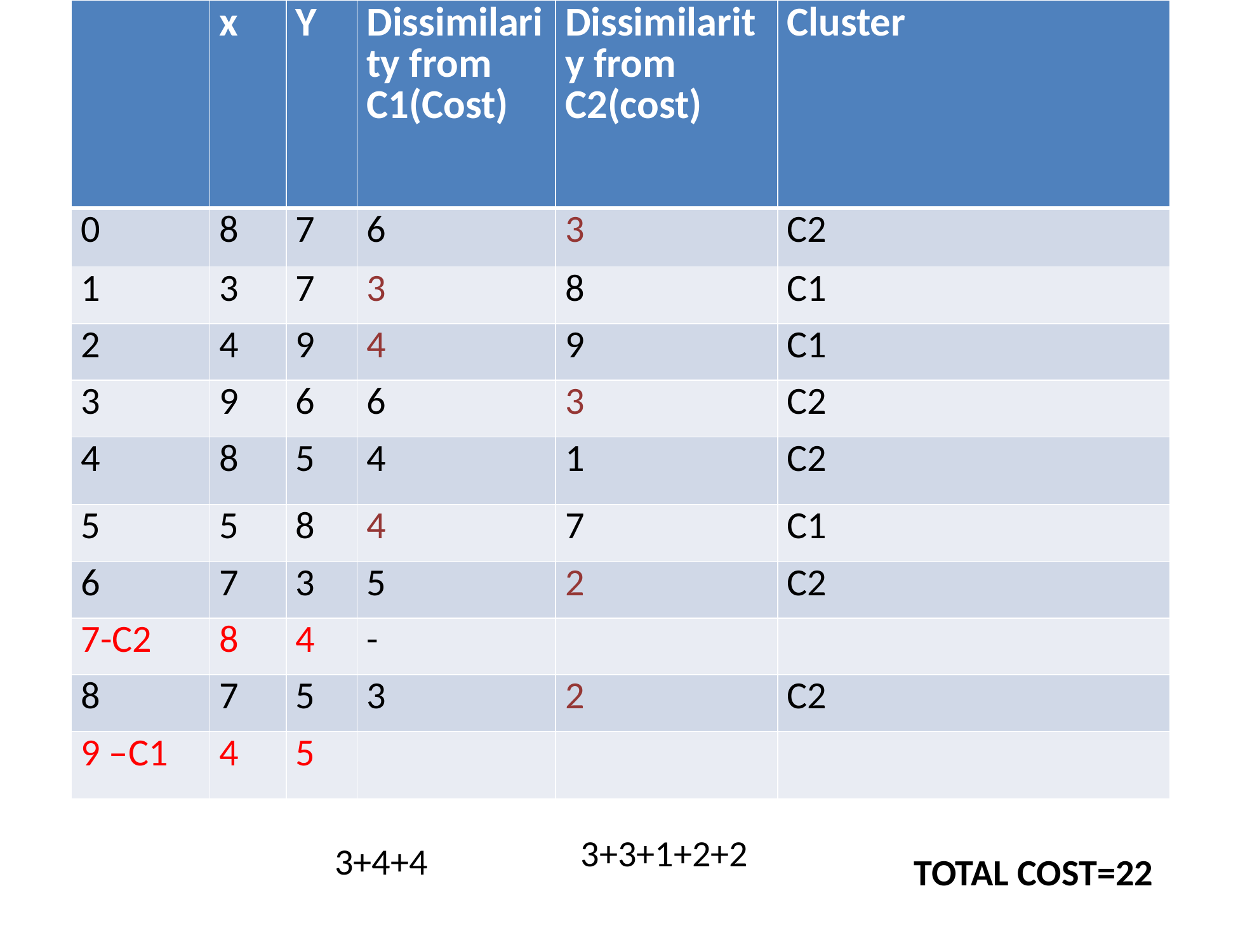

|  | x | Y | Dissimilarity from C1(Cost) | Dissimilarity from C2(cost) | Cluster |
| --- | --- | --- | --- | --- | --- |
| 0 | 8 | 7 | 6 | 3 | C2 |
| 1 | 3 | 7 | 3 | 8 | C1 |
| 2 | 4 | 9 | 4 | 9 | C1 |
| 3 | 9 | 6 | 6 | 3 | C2 |
| 4 | 8 | 5 | 4 | 1 | C2 |
| 5 | 5 | 8 | 4 | 7 | C1 |
| 6 | 7 | 3 | 5 | 2 | C2 |
| 7-C2 | 8 | 4 | - |  |  |
| 8 | 7 | 5 | 3 | 2 | C2 |
| 9 –C1 | 4 | 5 |  |  |  |
3+3+1+2+2
3+4+4
TOTAL COST=22